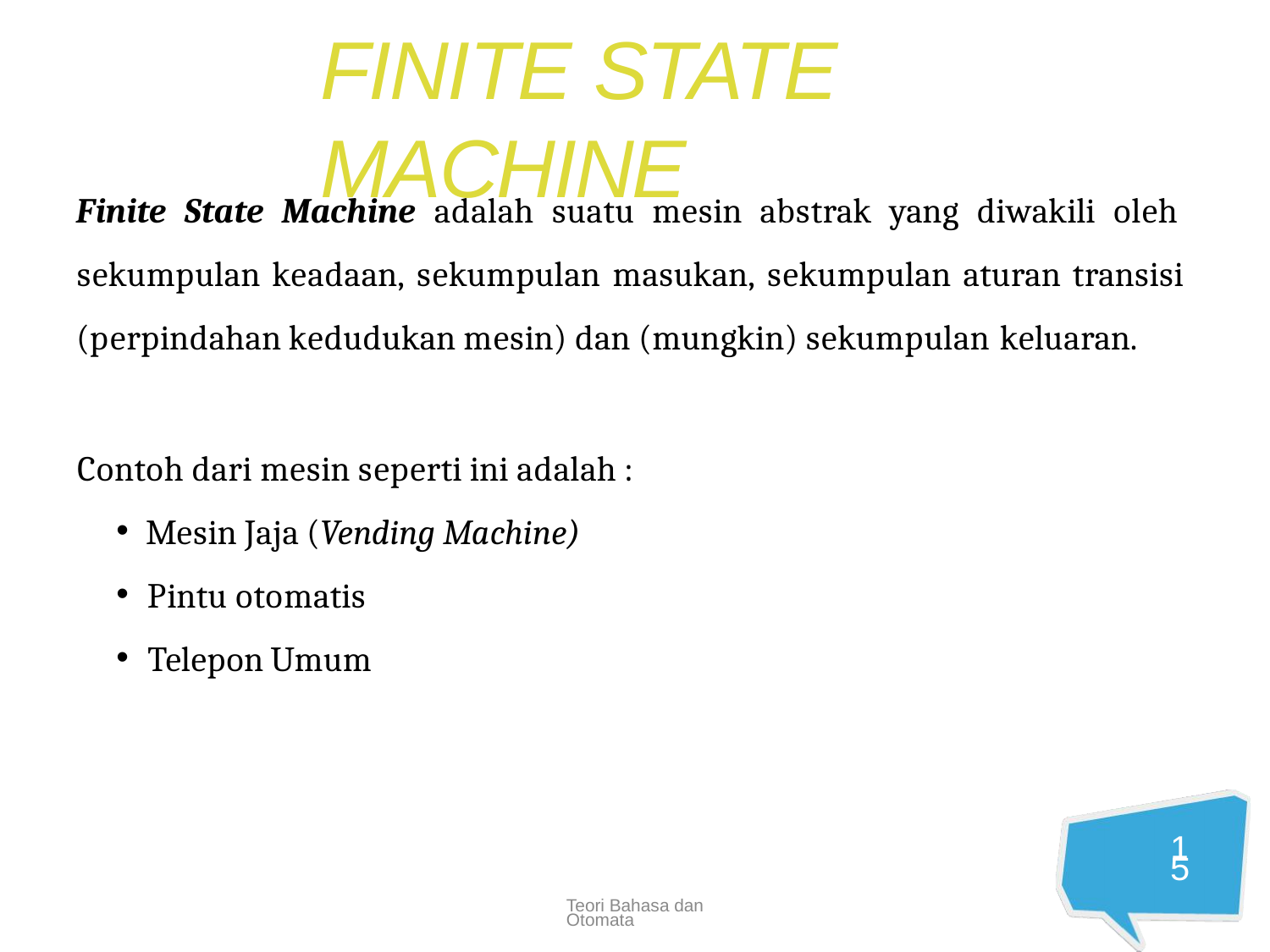

# FINITE STATE MACHINE
Finite State Machine adalah suatu mesin abstrak yang diwakili oleh  sekumpulan keadaan, sekumpulan masukan, sekumpulan aturan transisi  (perpindahan kedudukan mesin) dan (mungkin) sekumpulan keluaran.

Contoh dari mesin seperti ini adalah :
Mesin Jaja (Vending Machine)
Pintu otomatis
Telepon Umum
15
Teori Bahasa dan Otomata